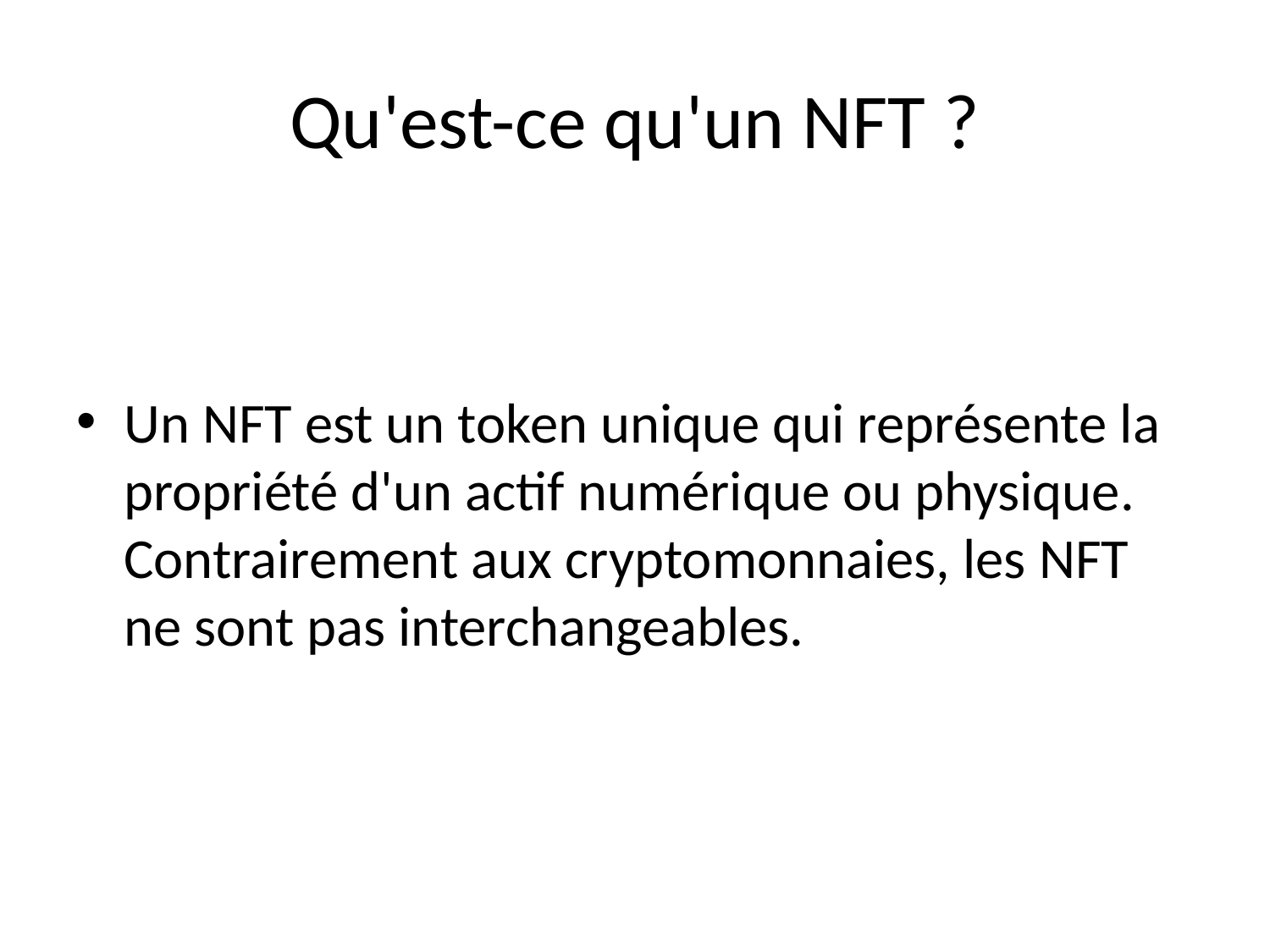

# Qu'est-ce qu'un NFT ?

Un NFT est un token unique qui représente la propriété d'un actif numérique ou physique. Contrairement aux cryptomonnaies, les NFT ne sont pas interchangeables.